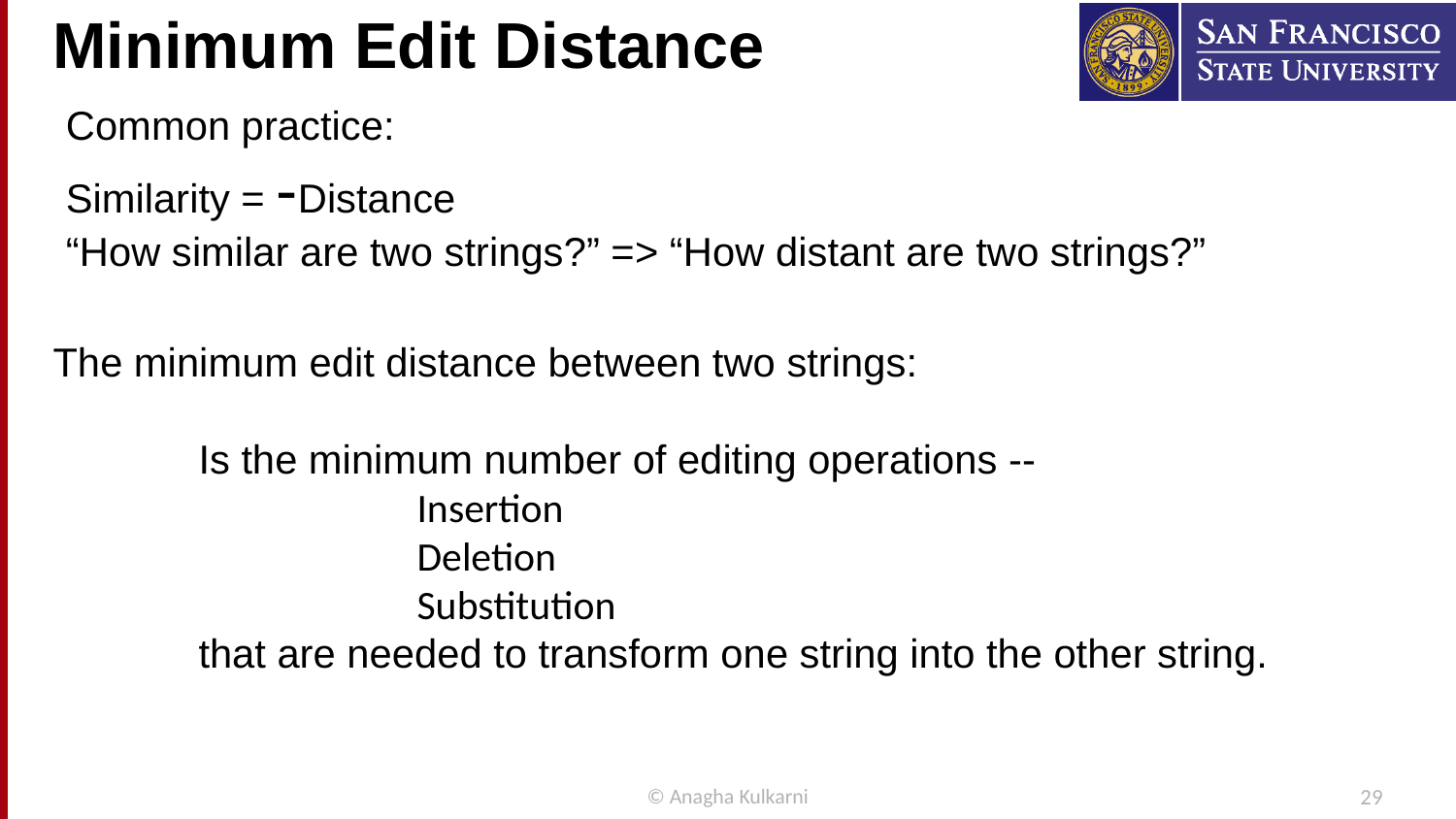

# Minimum Edit Distance
Common practice:
Similarity = -Distance
“How similar are two strings?” => “How distant are two strings?”
The minimum edit distance between two strings:

	Is the minimum number of editing operations --
		Insertion
		Deletion
		Substitution
	that are needed to transform one string into the other string.

© Anagha Kulkarni
29